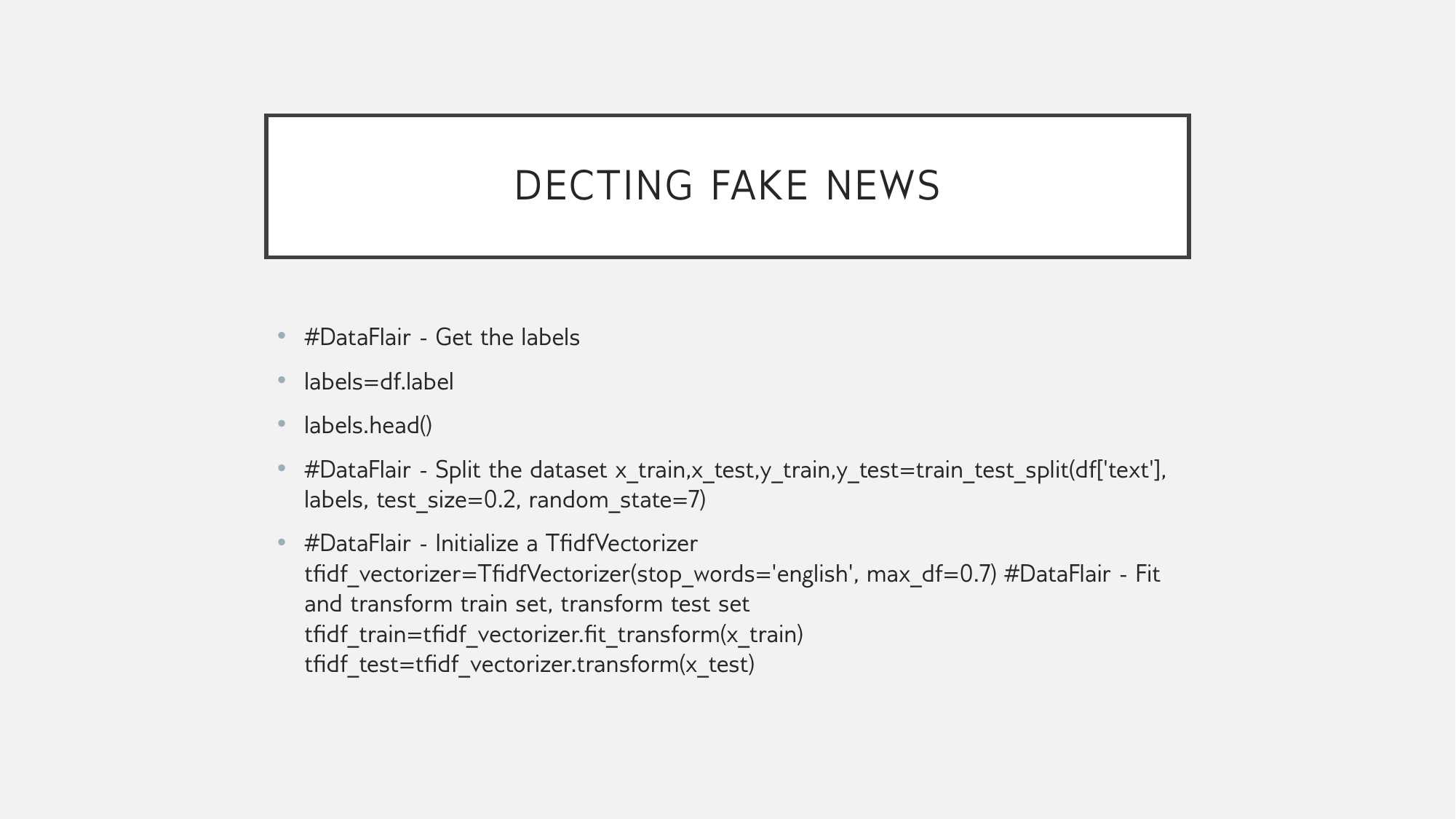

# Decting fake news
#DataFlair - Get the labels
labels=df.label
labels.head()
#DataFlair - Split the dataset x_train,x_test,y_train,y_test=train_test_split(df['text'], labels, test_size=0.2, random_state=7)
#DataFlair - Initialize a TfidfVectorizer tfidf_vectorizer=TfidfVectorizer(stop_words='english', max_df=0.7) #DataFlair - Fit and transform train set, transform test set tfidf_train=tfidf_vectorizer.fit_transform(x_train) tfidf_test=tfidf_vectorizer.transform(x_test)